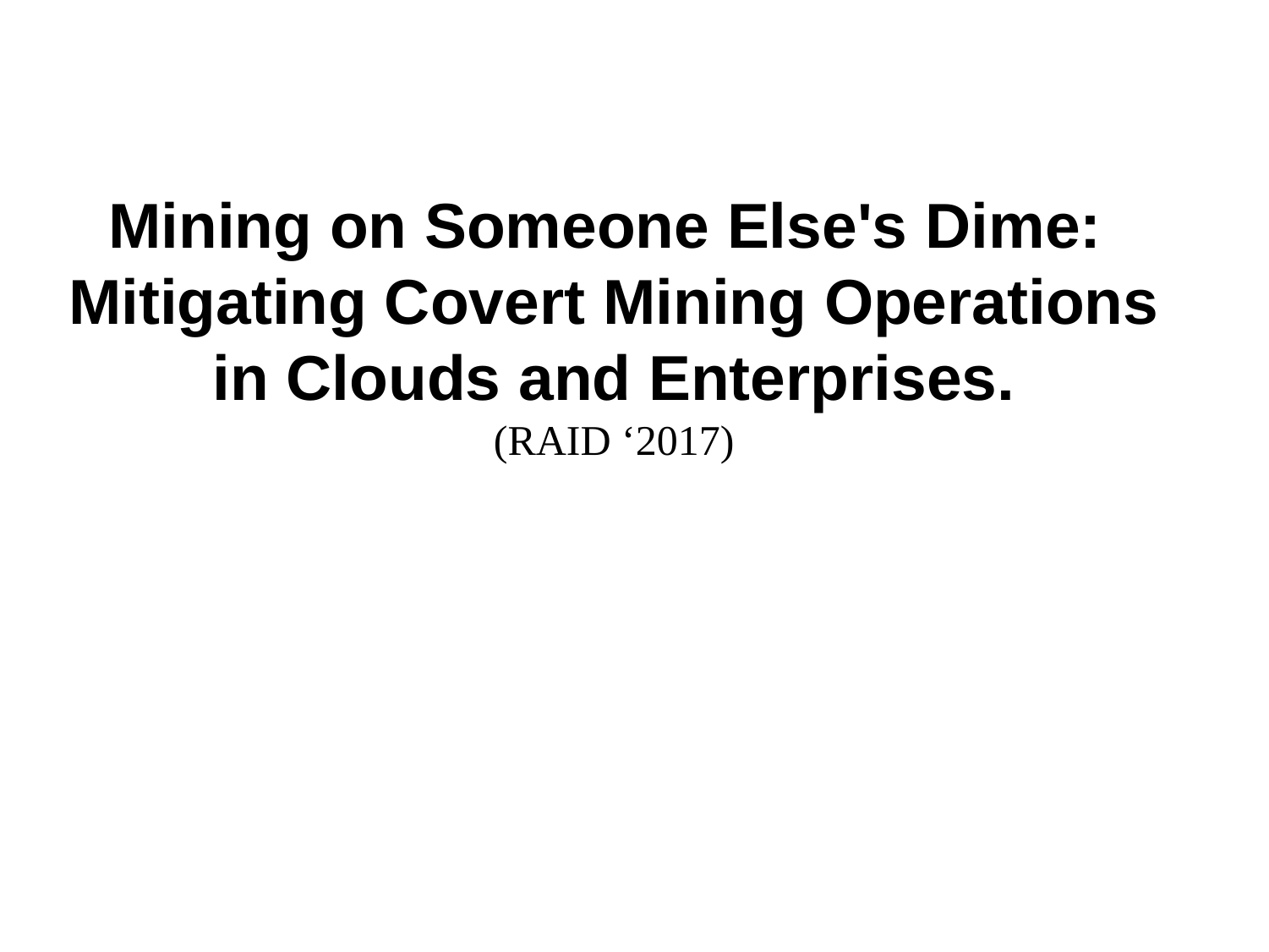

Mining on Someone Else's Dime:
Mitigating Covert Mining Operations
in Clouds and Enterprises.
(RAID ‘2017)